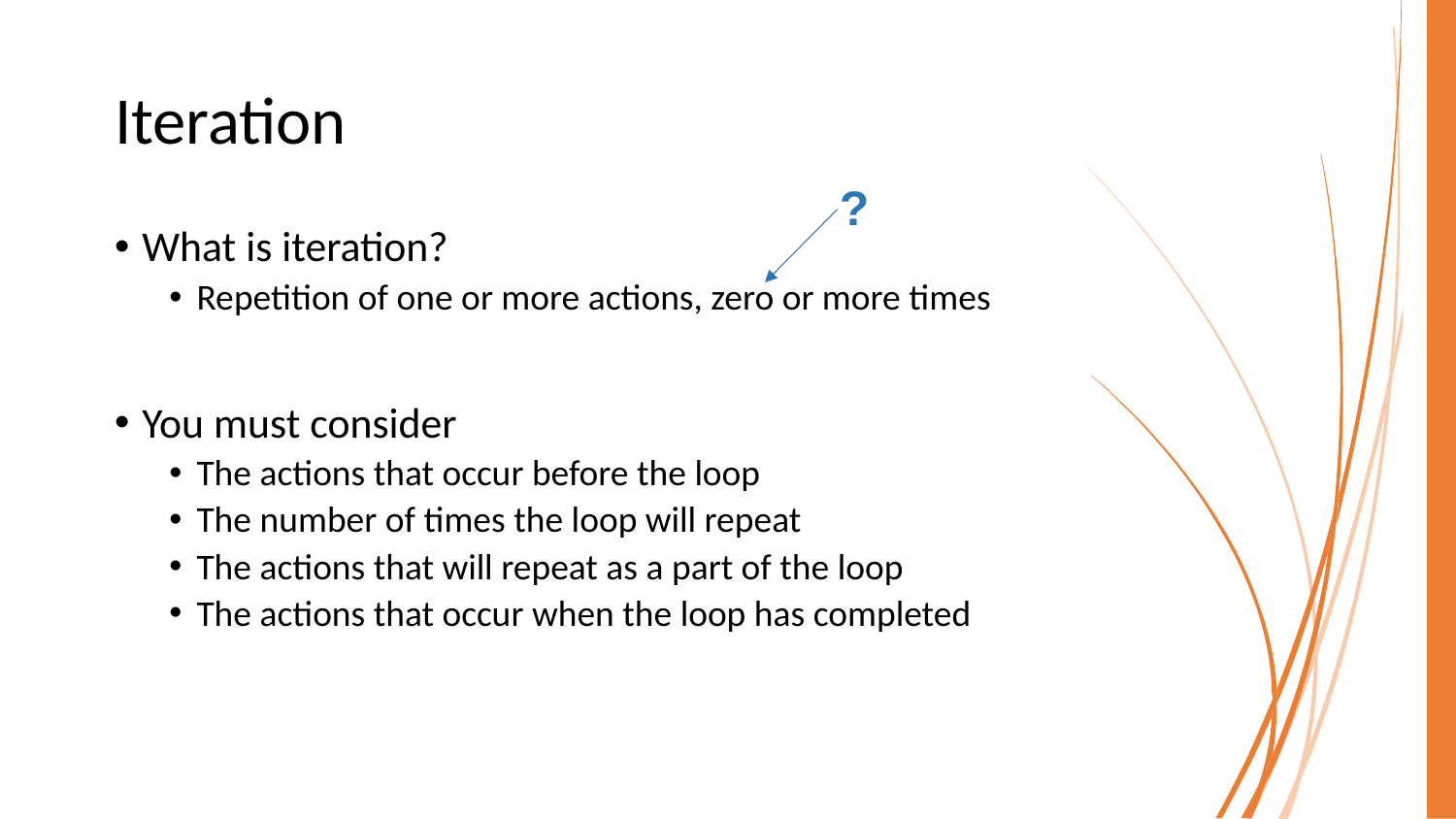

# Iteration
?
What is iteration?
Repetition of one or more actions, zero or more times

You must consider
The actions that occur before the loop
The number of times the loop will repeat
The actions that will repeat as a part of the loop
The actions that occur when the loop has completed